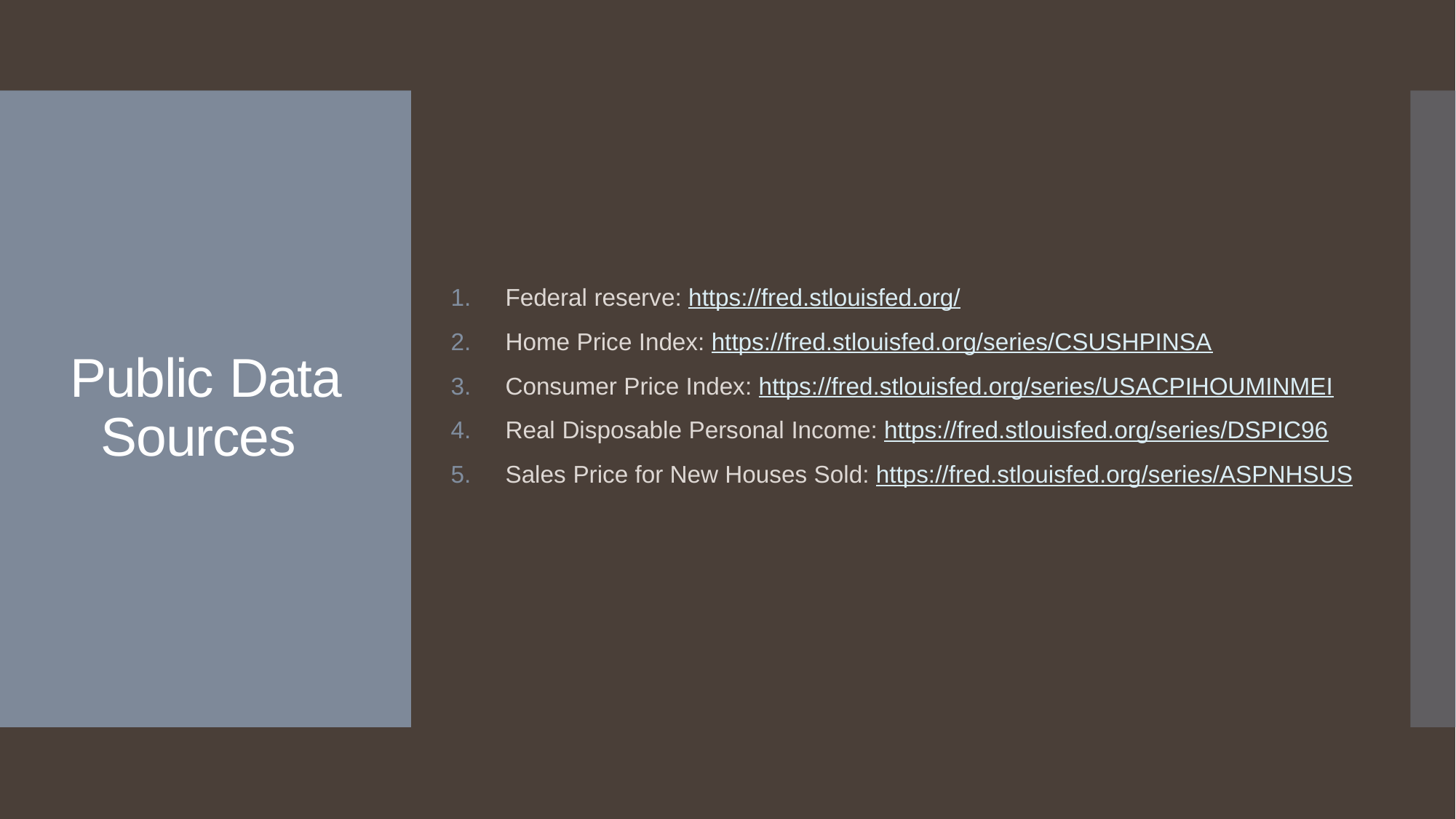

Federal reserve: https://fred.stlouisfed.org/
Home Price Index: https://fred.stlouisfed.org/series/CSUSHPINSA
Consumer Price Index: https://fred.stlouisfed.org/series/USACPIHOUMINMEI
Real Disposable Personal Income: https://fred.stlouisfed.org/series/DSPIC96
Sales Price for New Houses Sold: https://fred.stlouisfed.org/series/ASPNHSUS

# Public Data Sources